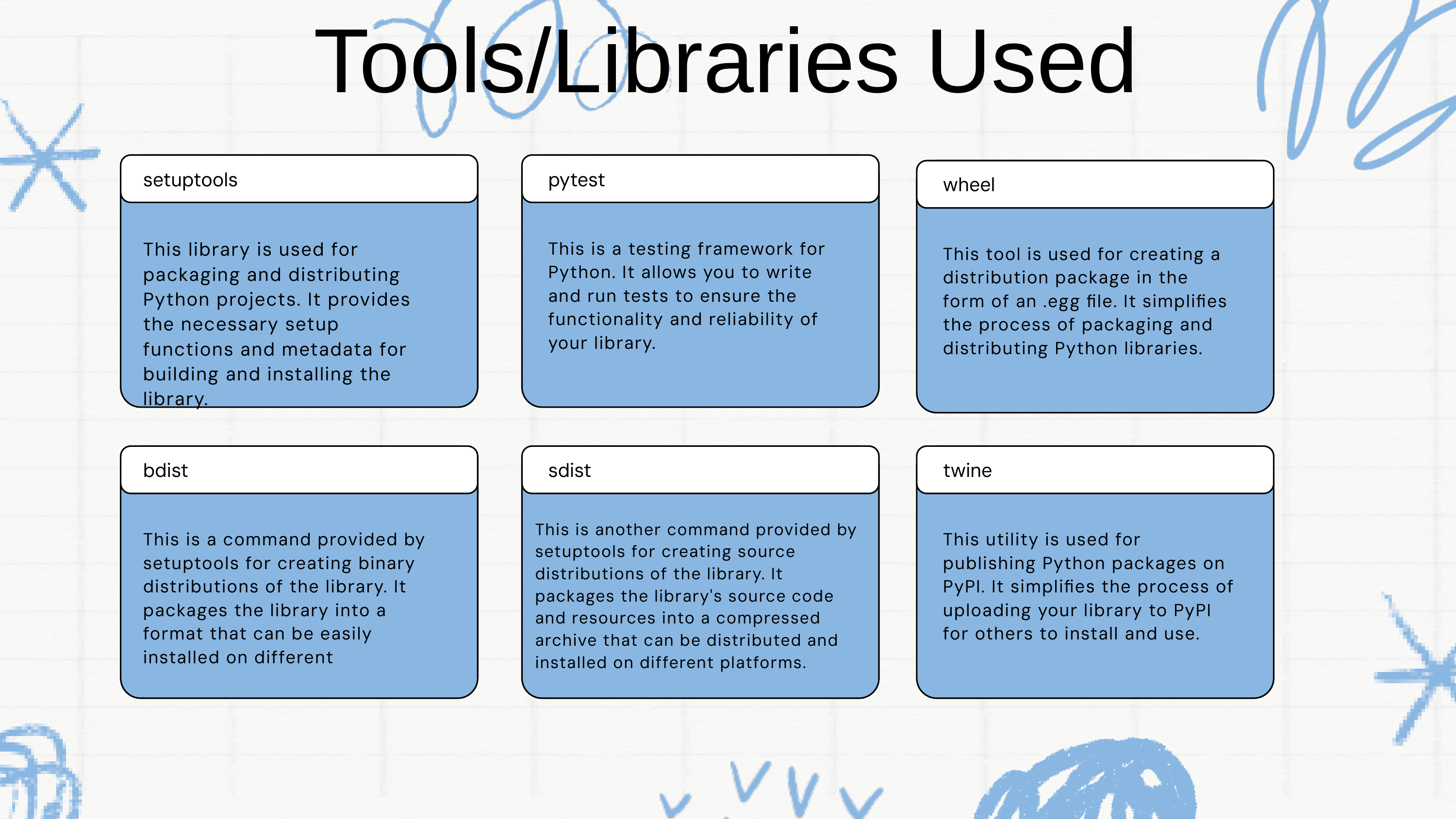

Tools/Libraries Used

setuptools
pytest
wheel
This library is used for packaging and distributing Python projects. It provides the necessary setup functions and metadata for building and installing the library.
This is a testing framework for Python. It allows you to write and run tests to ensure the functionality and reliability of your library.
This tool is used for creating a distribution package in the form of an .egg file. It simplifies the process of packaging and distributing Python libraries.

bdist
sdist
twine
This is another command provided by setuptools for creating source distributions of the library. It packages the library's source code and resources into a compressed archive that can be distributed and installed on different platforms.
This is a command provided by setuptools for creating binary distributions of the library. It packages the library into a format that can be easily installed on different
This utility is used for publishing Python packages on PyPI. It simplifies the process of uploading your library to PyPI for others to install and use.